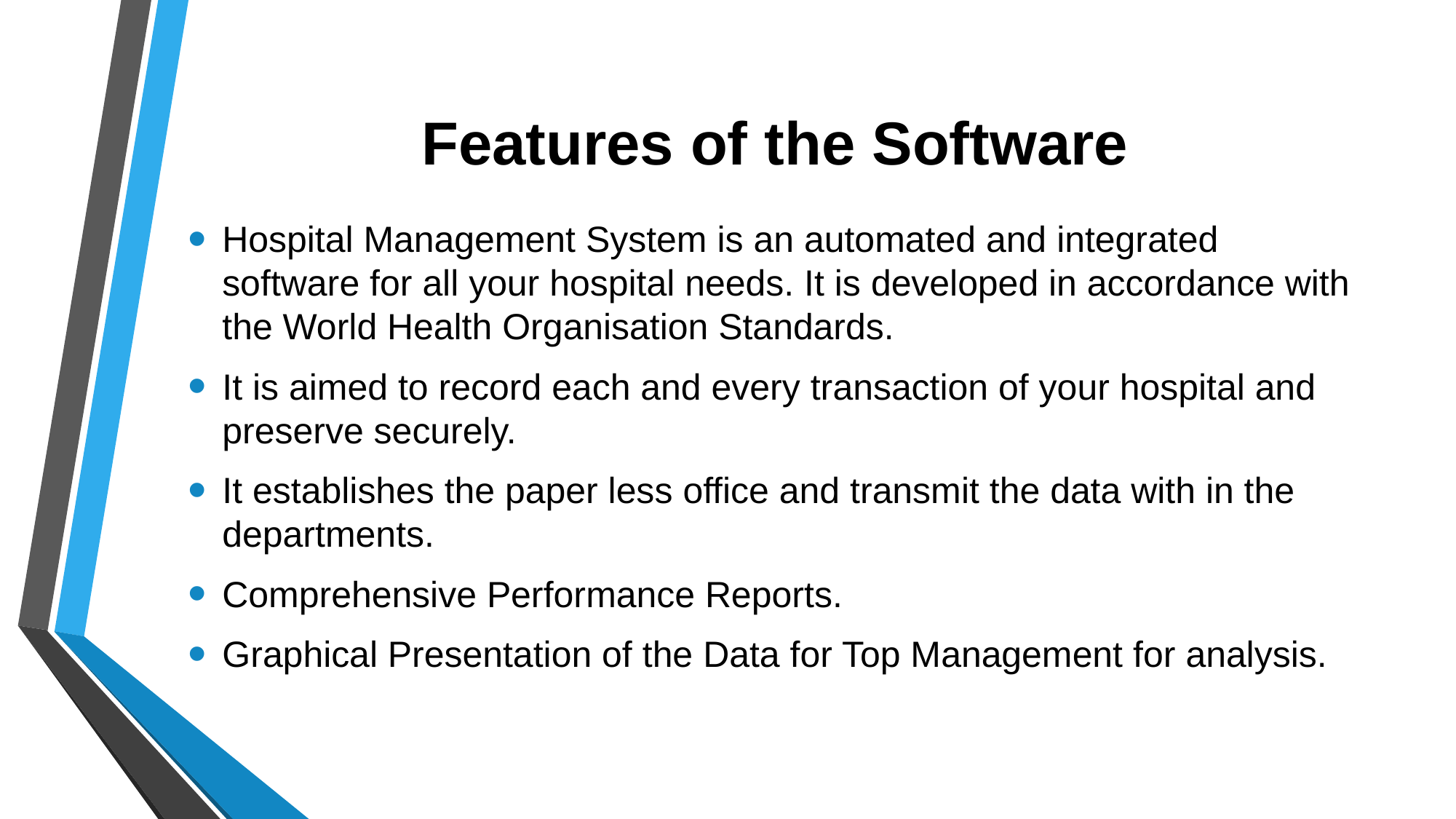

# Features of the Software
Hospital Management System is an automated and integrated software for all your hospital needs. It is developed in accordance with the World Health Organisation Standards.
It is aimed to record each and every transaction of your hospital and preserve securely.
It establishes the paper less office and transmit the data with in the departments.
Comprehensive Performance Reports.
Graphical Presentation of the Data for Top Management for analysis.